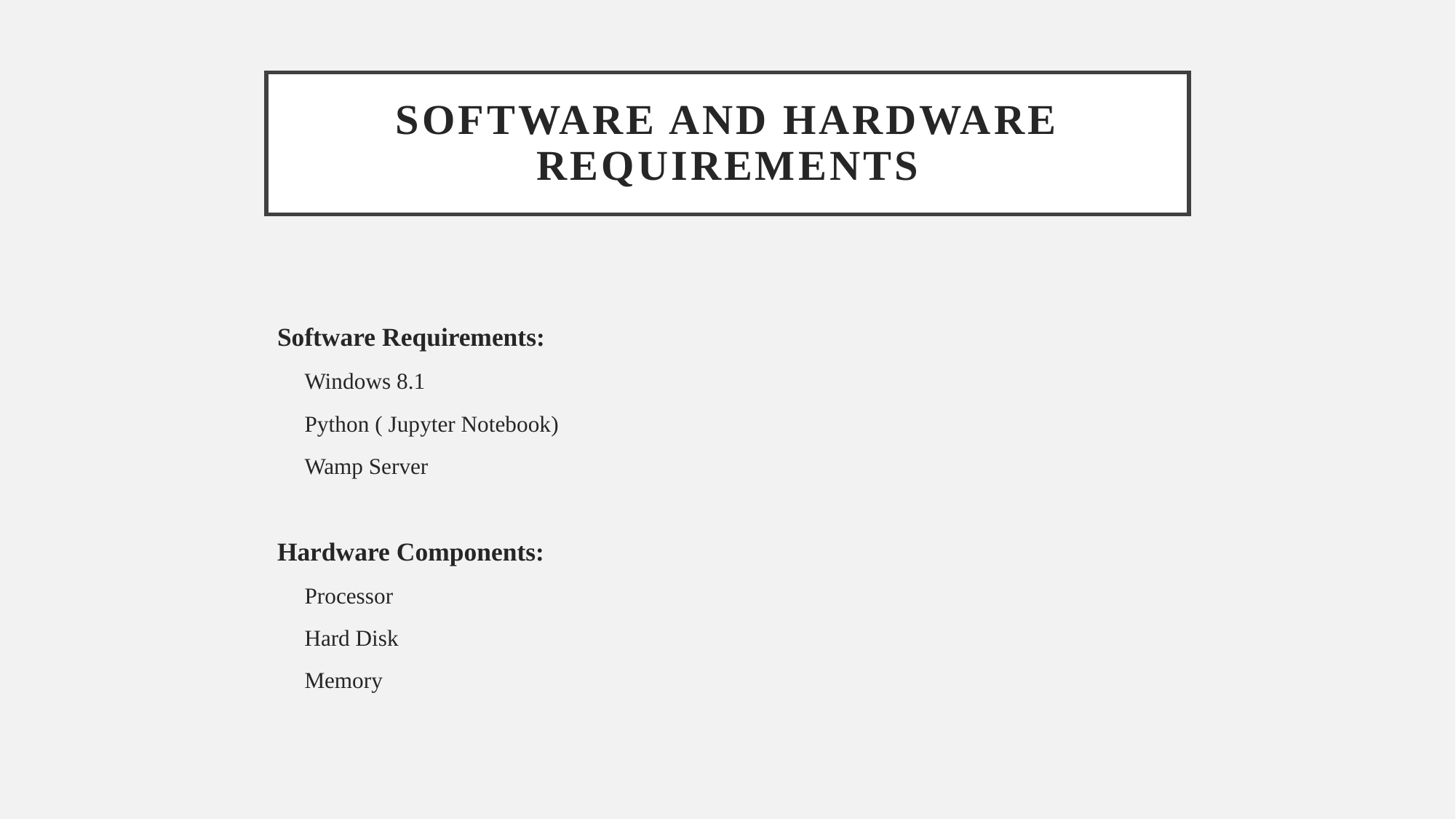

# Software and hardware requirements
Software Requirements:
Windows 8.1
Python ( Jupyter Notebook)
Wamp Server

Hardware Components:
Processor
Hard Disk
Memory